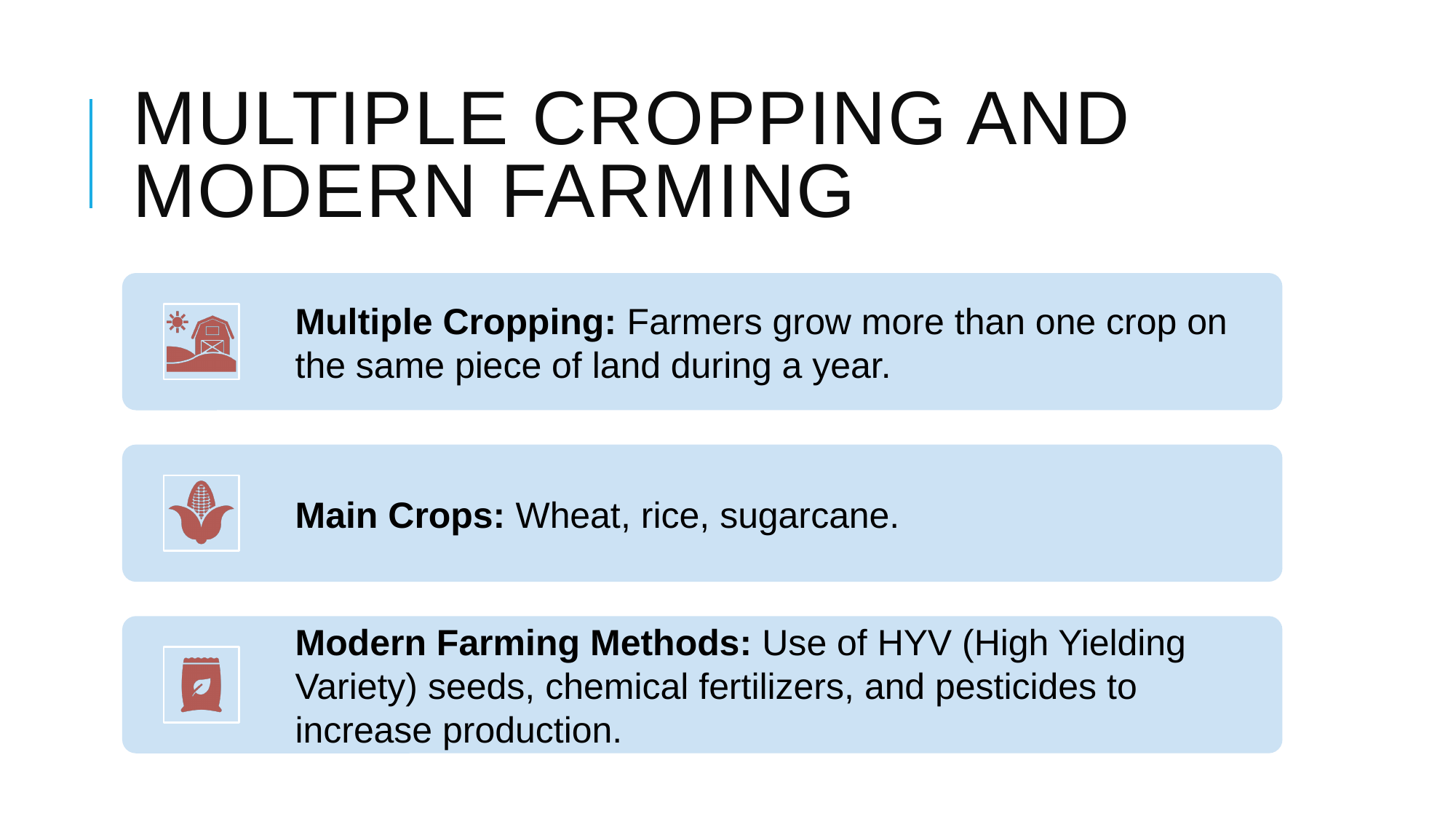

# Multiple Cropping and Modern Farming
Multiple Cropping: Farmers grow more than one crop on the same piece of land during a year.
Main Crops: Wheat, rice, sugarcane.
Modern Farming Methods: Use of HYV (High Yielding Variety) seeds, chemical fertilizers, and pesticides to increase production.